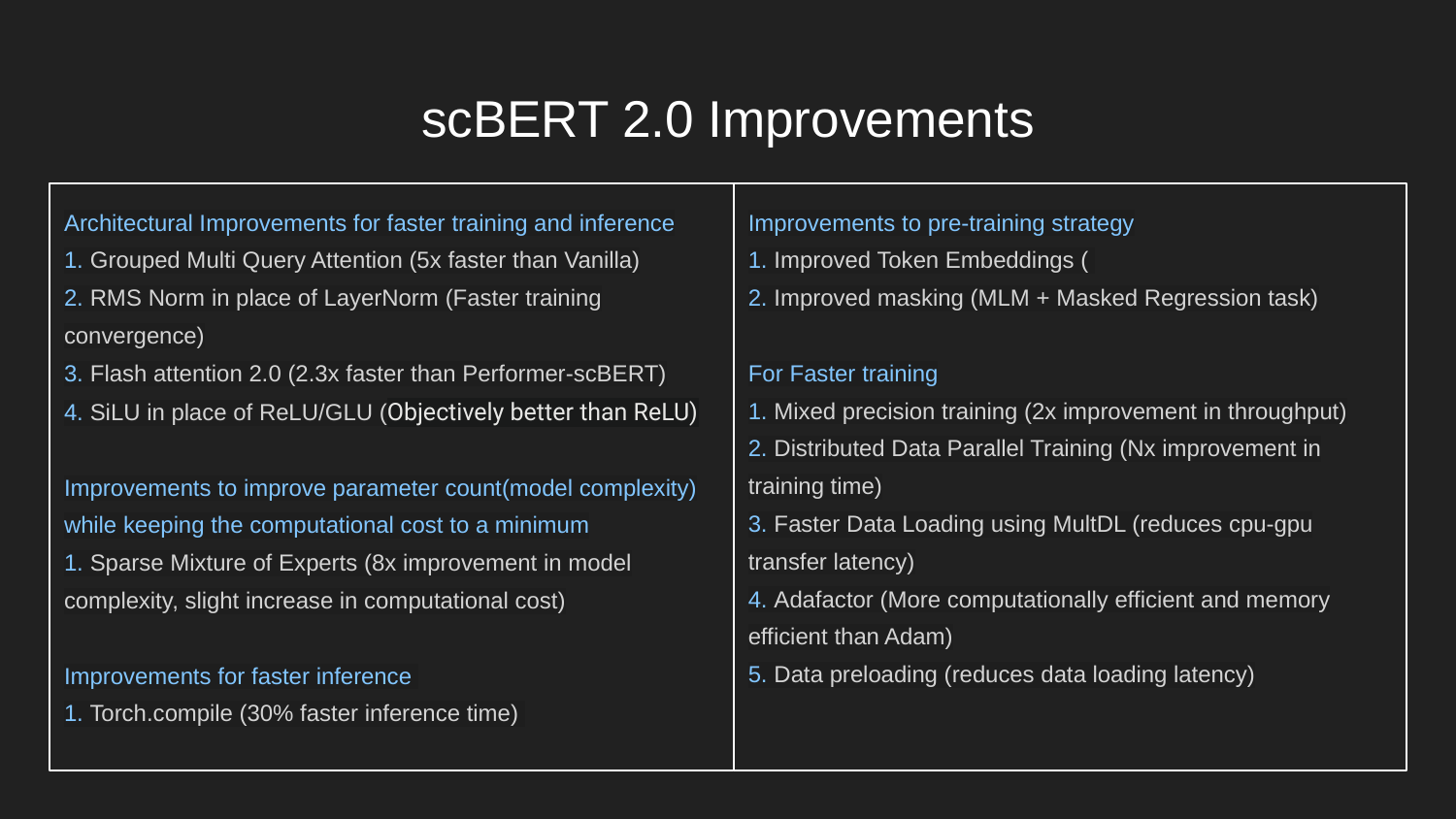

# scBERT 2.0 Improvements
Architectural Improvements for faster training and inference
1. Grouped Multi Query Attention (5x faster than Vanilla)
2. RMS Norm in place of LayerNorm (Faster training convergence)
3. Flash attention 2.0 (2.3x faster than Performer-scBERT)
4. SiLU in place of ReLU/GLU (Objectively better than ReLU)

Improvements to improve parameter count(model complexity) while keeping the computational cost to a minimum
1. Sparse Mixture of Experts (8x improvement in model complexity, slight increase in computational cost)

Improvements for faster inference
1. Torch.compile (30% faster inference time)

Improvements to pre-training strategy
1. Improved Token Embeddings (
2. Improved masking (MLM + Masked Regression task)

For Faster training
1. Mixed precision training (2x improvement in throughput)
2. Distributed Data Parallel Training (Nx improvement in training time)
3. Faster Data Loading using MultDL (reduces cpu-gpu transfer latency)
4. Adafactor (More computationally efficient and memory efficient than Adam)
5. Data preloading (reduces data loading latency)